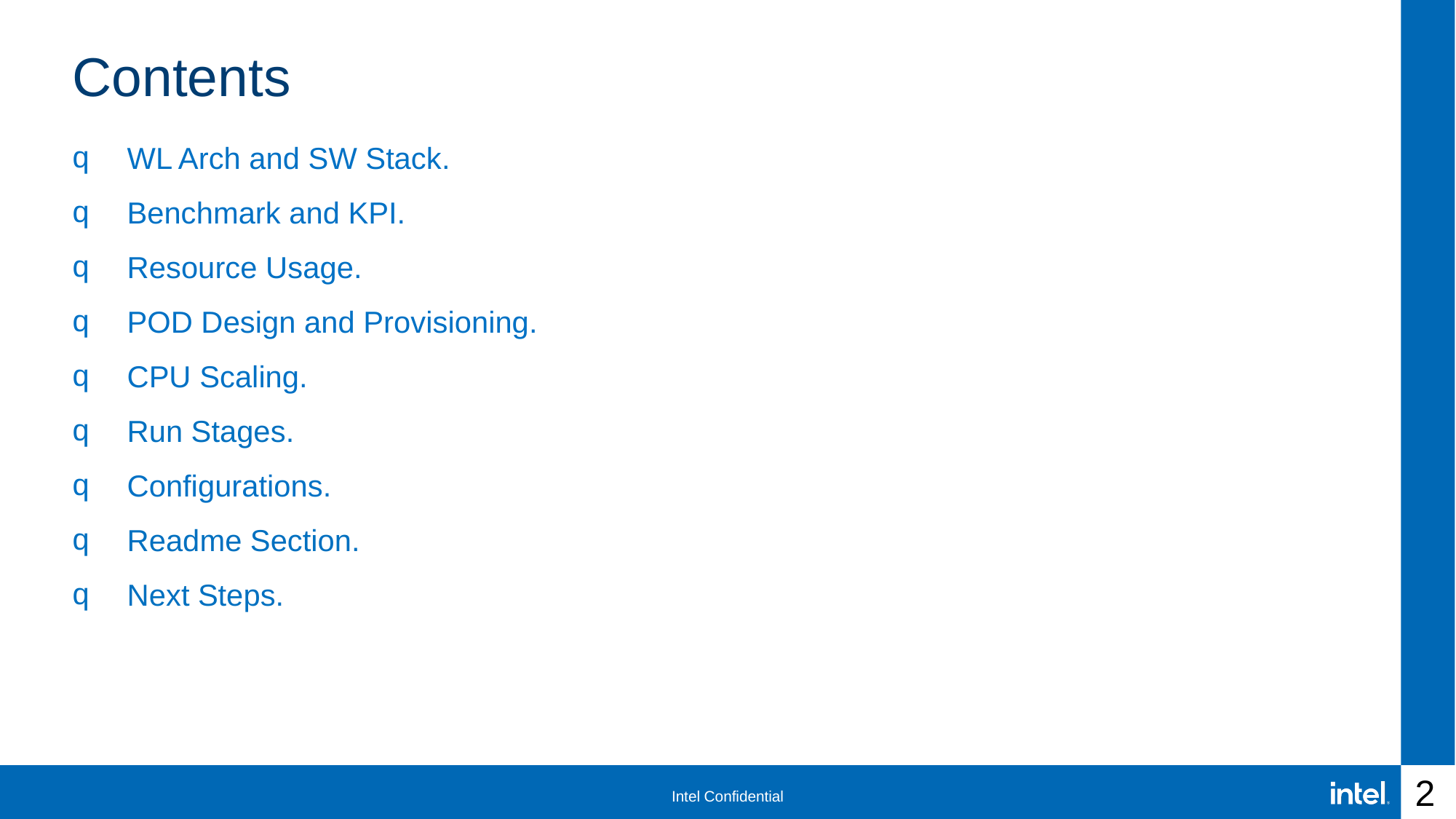

# Contents
WL Arch and SW Stack.
Benchmark and KPI.
Resource Usage.
POD Design and Provisioning.
CPU Scaling.
Run Stages.
Configurations.
Readme Section.
Next Steps.
2